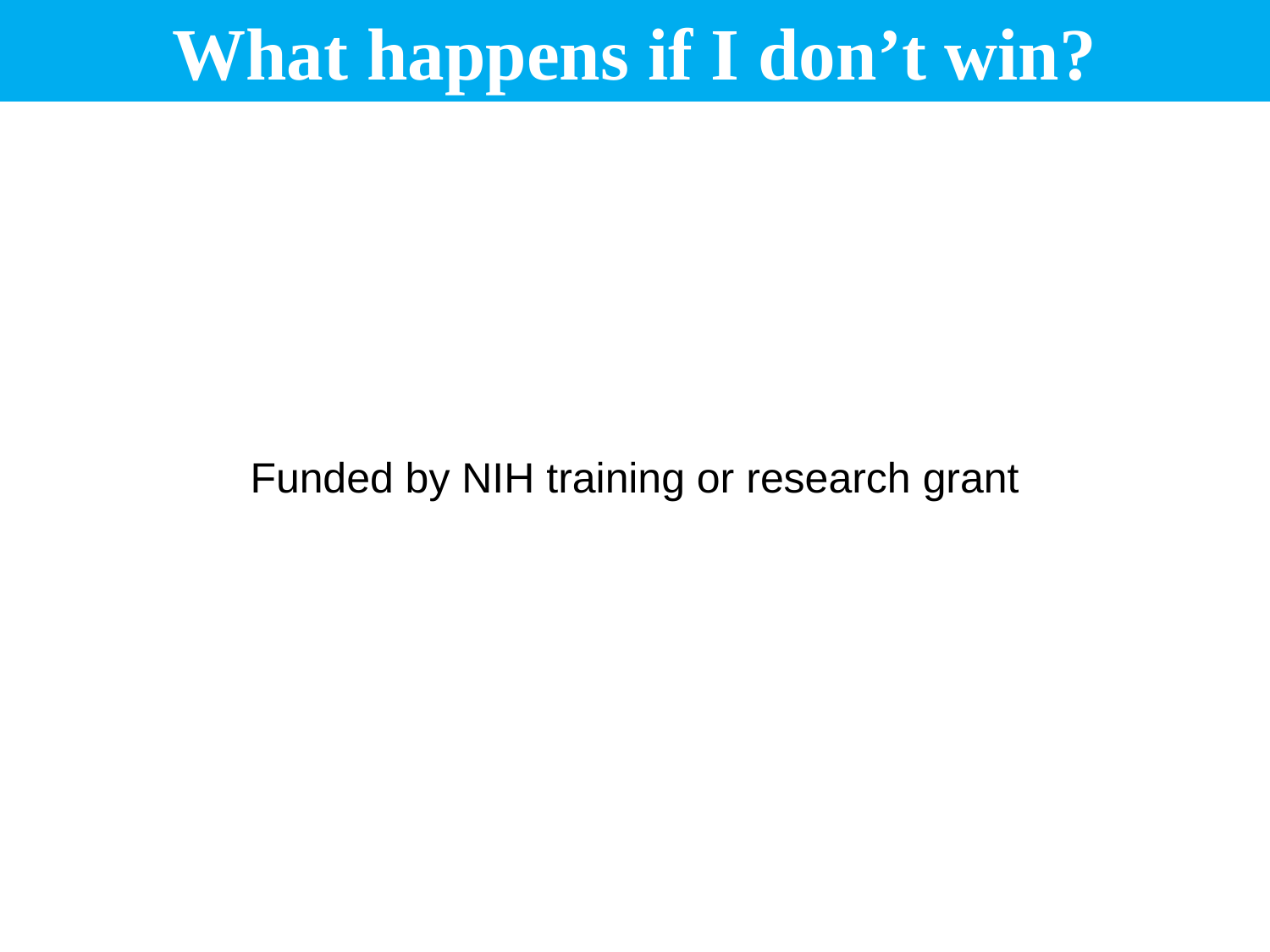

# What happens if I don’t win?
Funded by NIH training or research grant